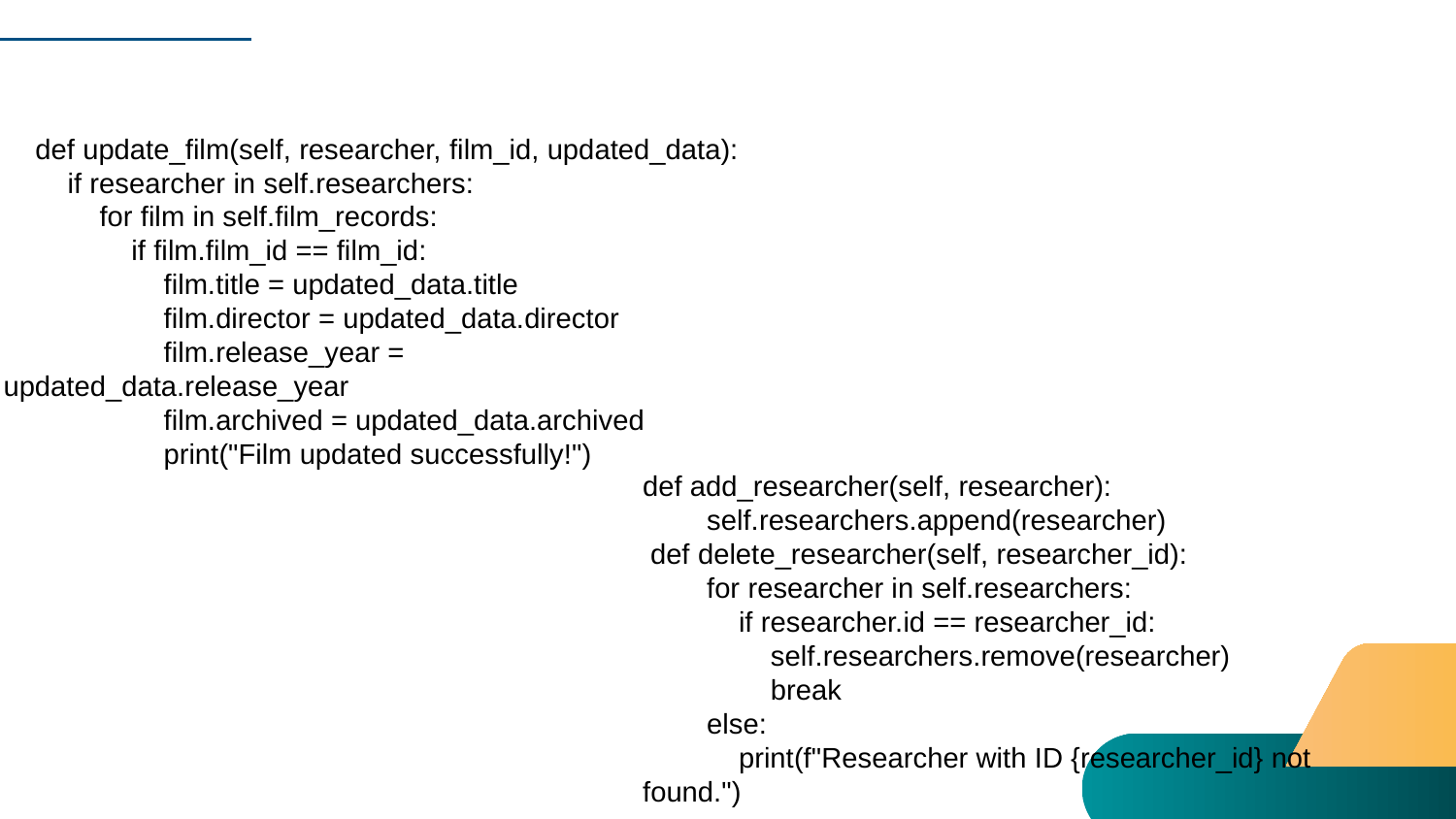

def update_film(self, researcher, film_id, updated_data):
        if researcher in self.researchers:
            for film in self.film_records:
                if film.film_id == film_id:
                    film.title = updated_data.title
                    film.director = updated_data.director
                    film.release_year = updated_data.release_year
                    film.archived = updated_data.archived
                    print("Film updated successfully!")
def add_researcher(self, researcher):
        self.researchers.append(researcher)
 def delete_researcher(self, researcher_id):
        for researcher in self.researchers:
            if researcher.id == researcher_id:
                self.researchers.remove(researcher)
                break
        else:
            print(f"Researcher with ID {researcher_id} not found.")